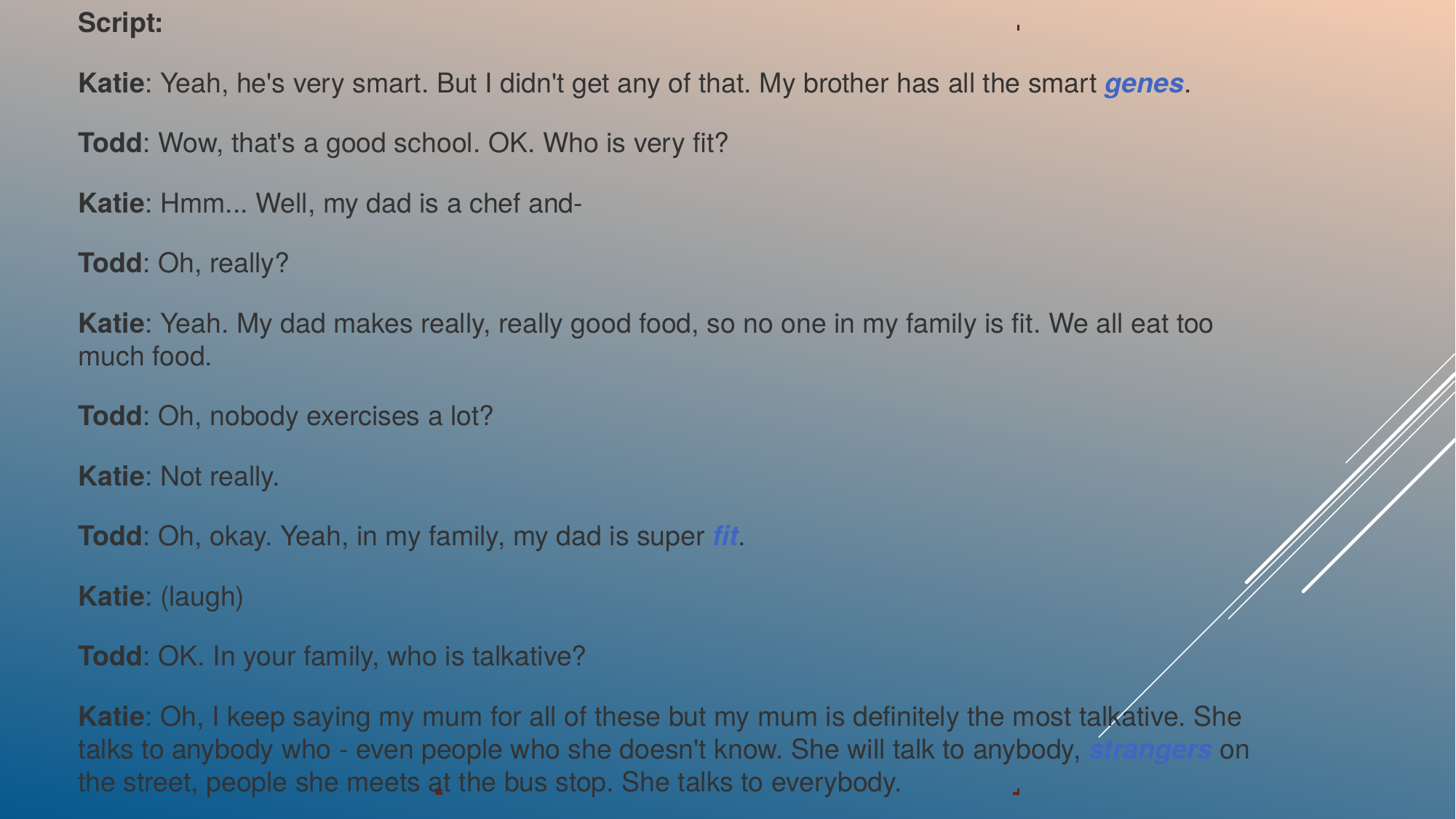

Script:
Katie: Yeah, he's very smart. But I didn't get any of that. My brother has all the smart genes.
Todd: Wow, that's a good school. OK. Who is very fit?
Katie: Hmm... Well, my dad is a chef and-
Todd: Oh, really?
Katie: Yeah. My dad makes really, really good food, so no one in my family is fit. We all eat too much food.
Todd: Oh, nobody exercises a lot?
Katie: Not really.
Todd: Oh, okay. Yeah, in my family, my dad is super fit.
Katie: (laugh)
Todd: OK. In your family, who is talkative?
Katie: Oh, I keep saying my mum for all of these but my mum is definitely the most talkative. She talks to anybody who - even people who she doesn't know. She will talk to anybody, strangers on the street, people she meets at the bus stop. She talks to everybody.